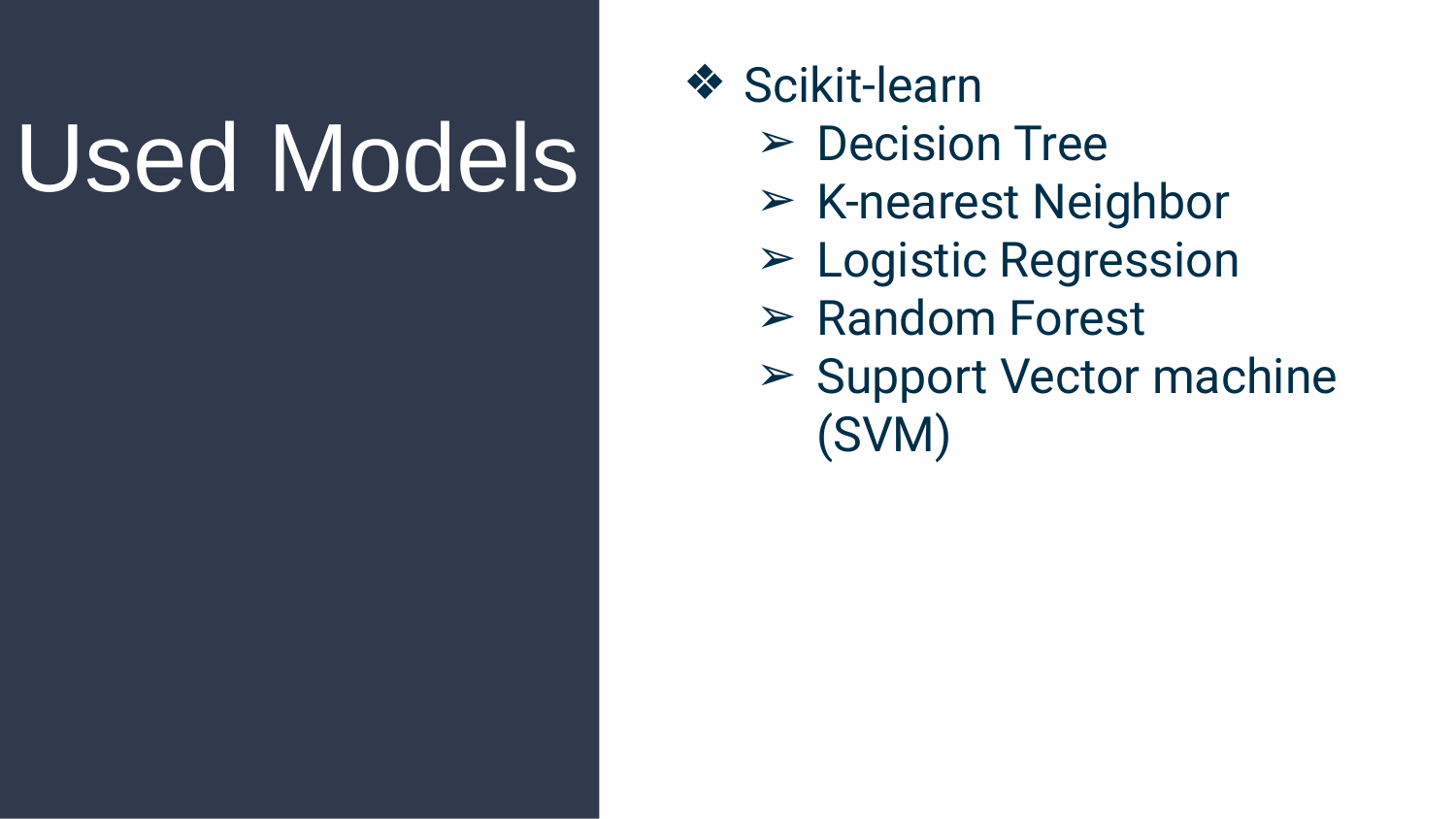

Scikit-learn
Decision Tree
K-nearest Neighbor
Logistic Regression
Random Forest
Support Vector machine (SVM)
# Used Models